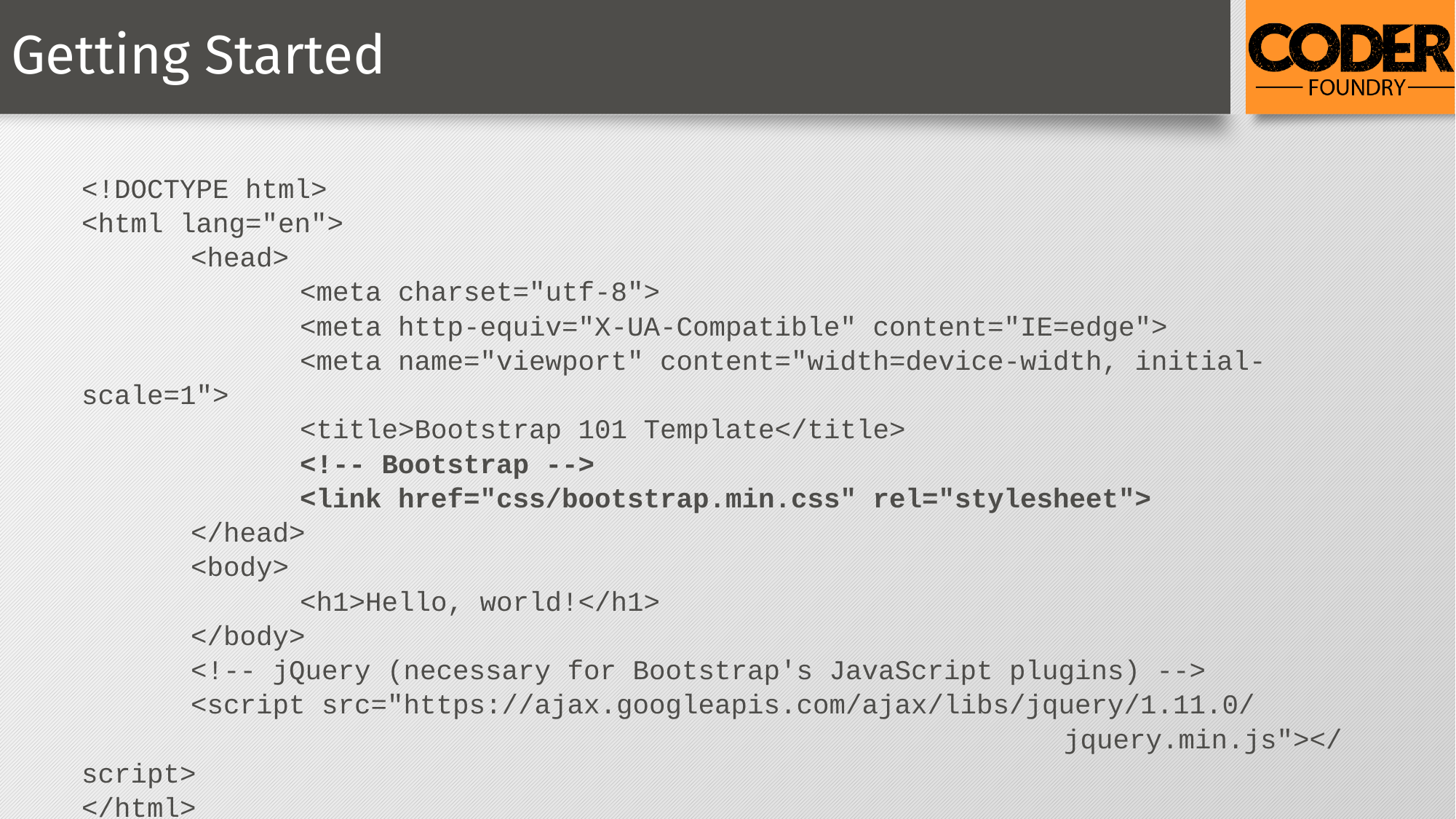

# Getting Started
<!DOCTYPE html>
<html lang="en">
	<head>
		<meta charset="utf-8">
    		<meta http-equiv="X-UA-Compatible" content="IE=edge">
    		<meta name="viewport" content="width=device-width, initial-scale=1">
    		<title>Bootstrap 101 Template</title>
    		<!-- Bootstrap -->
    		<link href="css/bootstrap.min.css" rel="stylesheet">
	</head>
  	<body>
    		<h1>Hello, world!</h1>
	</body>
 	<!-- jQuery (necessary for Bootstrap's JavaScript plugins) -->
  	<script src="https://ajax.googleapis.com/ajax/libs/jquery/1.11.0/
									jquery.min.js"></script>
</html>